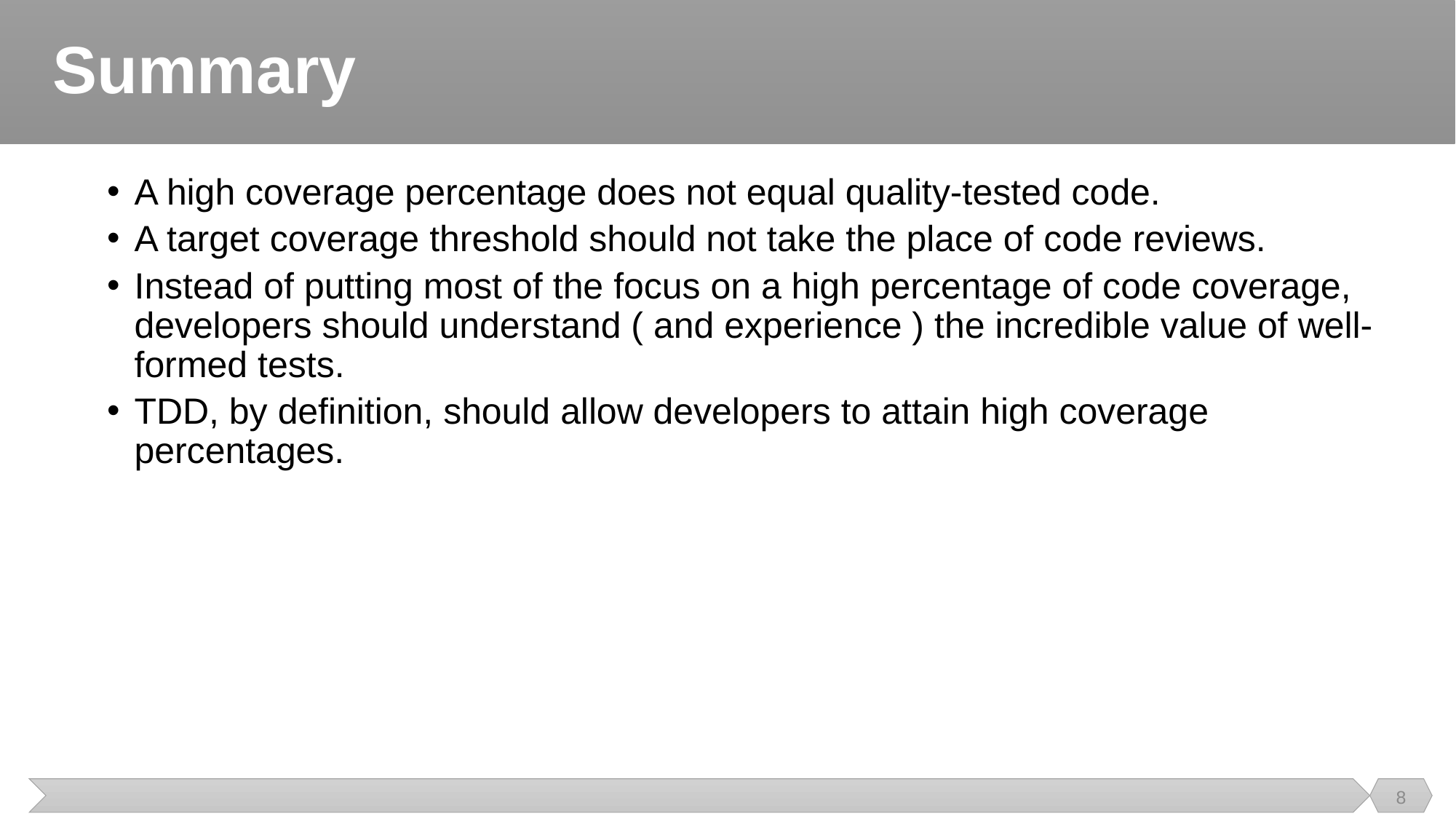

# Summary
A high coverage percentage does not equal quality-tested code.
A target coverage threshold should not take the place of code reviews.
Instead of putting most of the focus on a high percentage of code coverage, developers should understand ( and experience ) the incredible value of well-formed tests.
TDD, by definition, should allow developers to attain high coverage percentages.

8